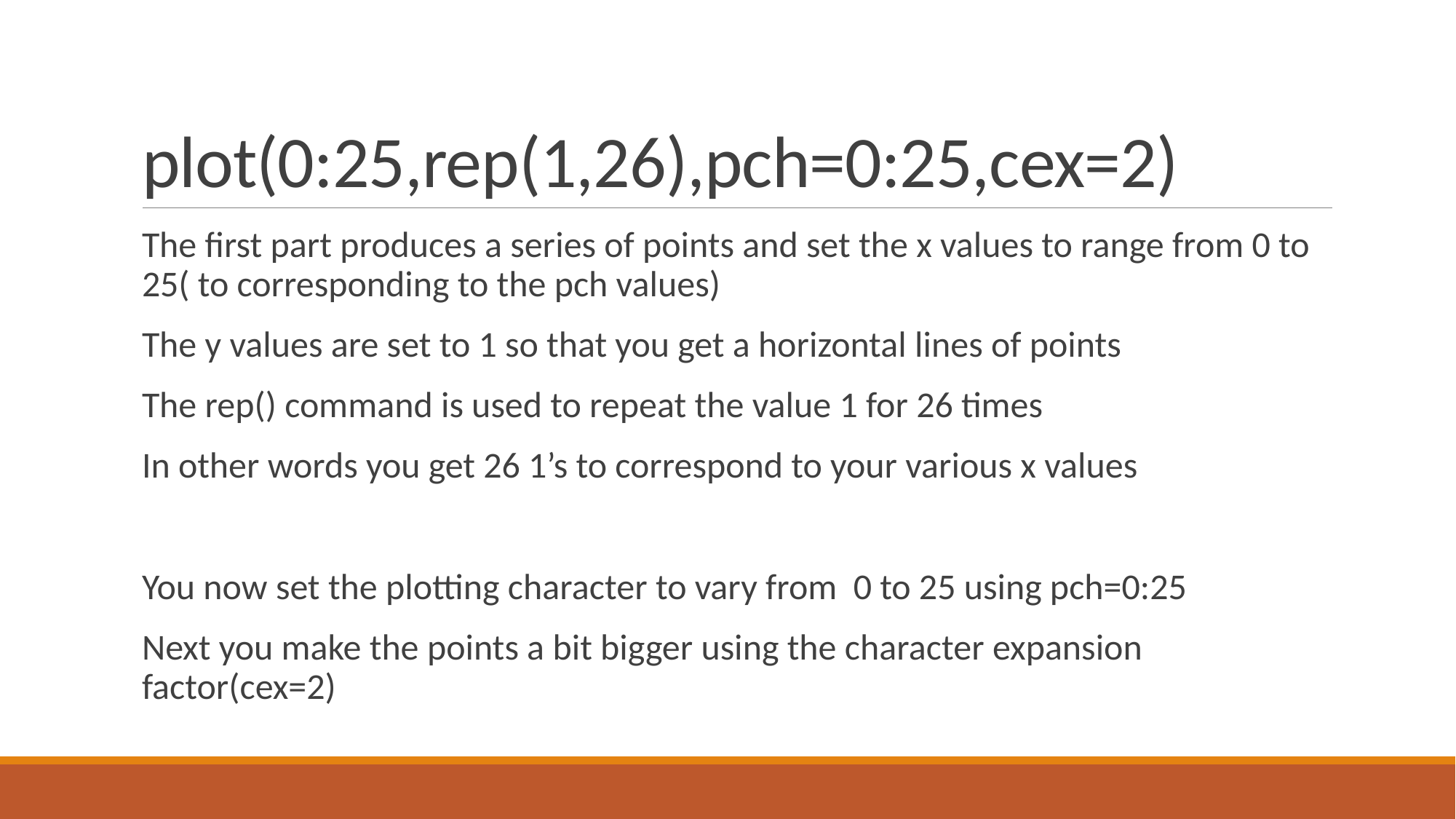

# plot(0:25,rep(1,26),pch=0:25,cex=2)
The first part produces a series of points and set the x values to range from 0 to 25( to corresponding to the pch values)
The y values are set to 1 so that you get a horizontal lines of points
The rep() command is used to repeat the value 1 for 26 times
In other words you get 26 1’s to correspond to your various x values

You now set the plotting character to vary from  0 to 25 using pch=0:25
Next you make the points a bit bigger using the character expansion factor(cex=2)